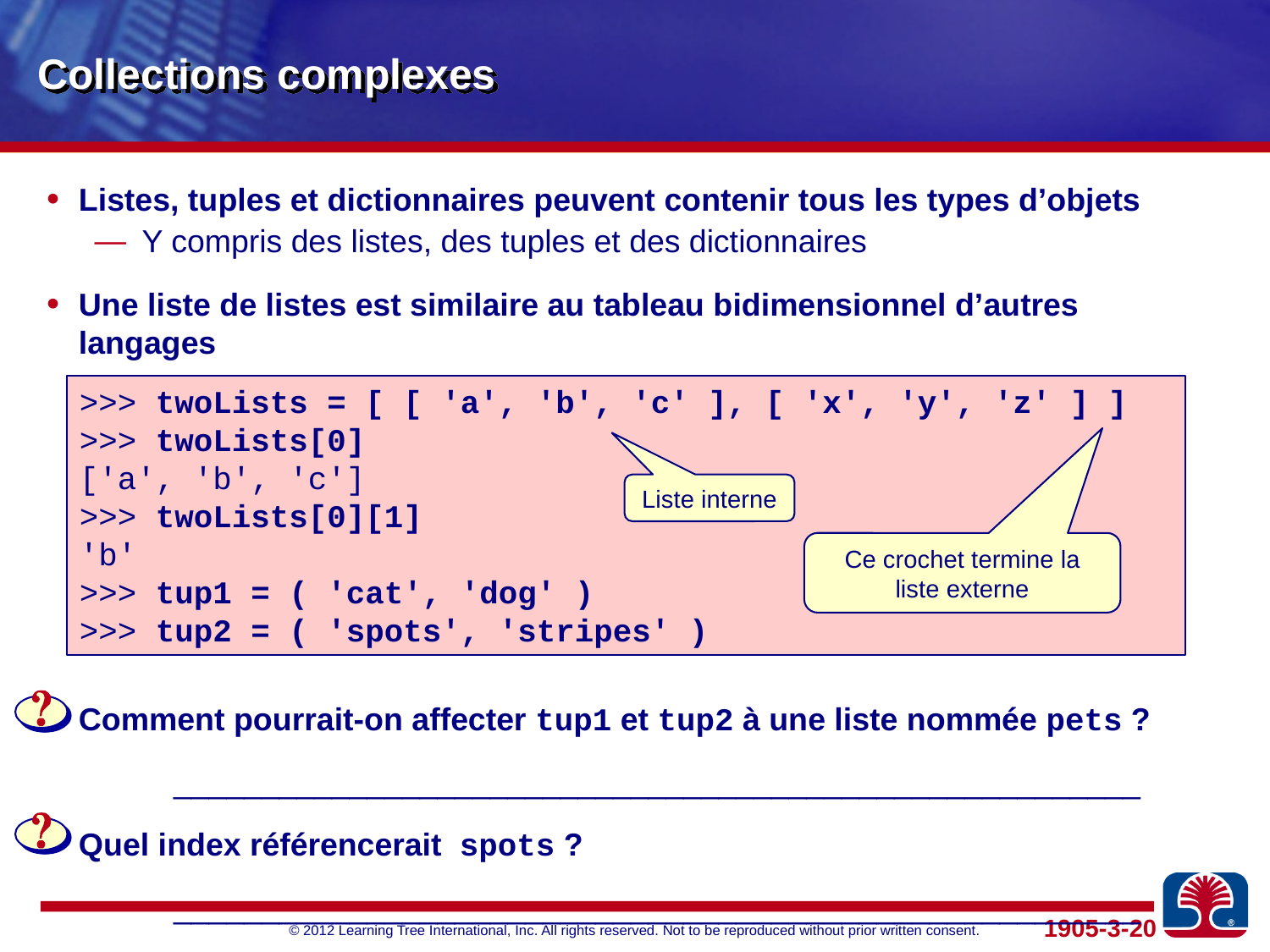

# Collections complexes
Listes, tuples et dictionnaires peuvent contenir tous les types d’objets
Y compris des listes, des tuples et des dictionnaires
Une liste de listes est similaire au tableau bidimensionnel d’autres langages

Comment pourrait-on affecter tup1 et tup2 à une liste nommée pets ?
	_______________________________________________________
Quel index référencerait  spots ?
	_______________________________________________________
>>> twoLists = [ [ 'a', 'b', 'c' ], [ 'x', 'y', 'z' ] ]
>>> twoLists[0]
['a', 'b', 'c']
>>> twoLists[0][1]
'b'
>>> tup1 = ( 'cat', 'dog' )
>>> tup2 = ( 'spots', 'stripes' )
Liste interne
Ce crochet termine la liste externe